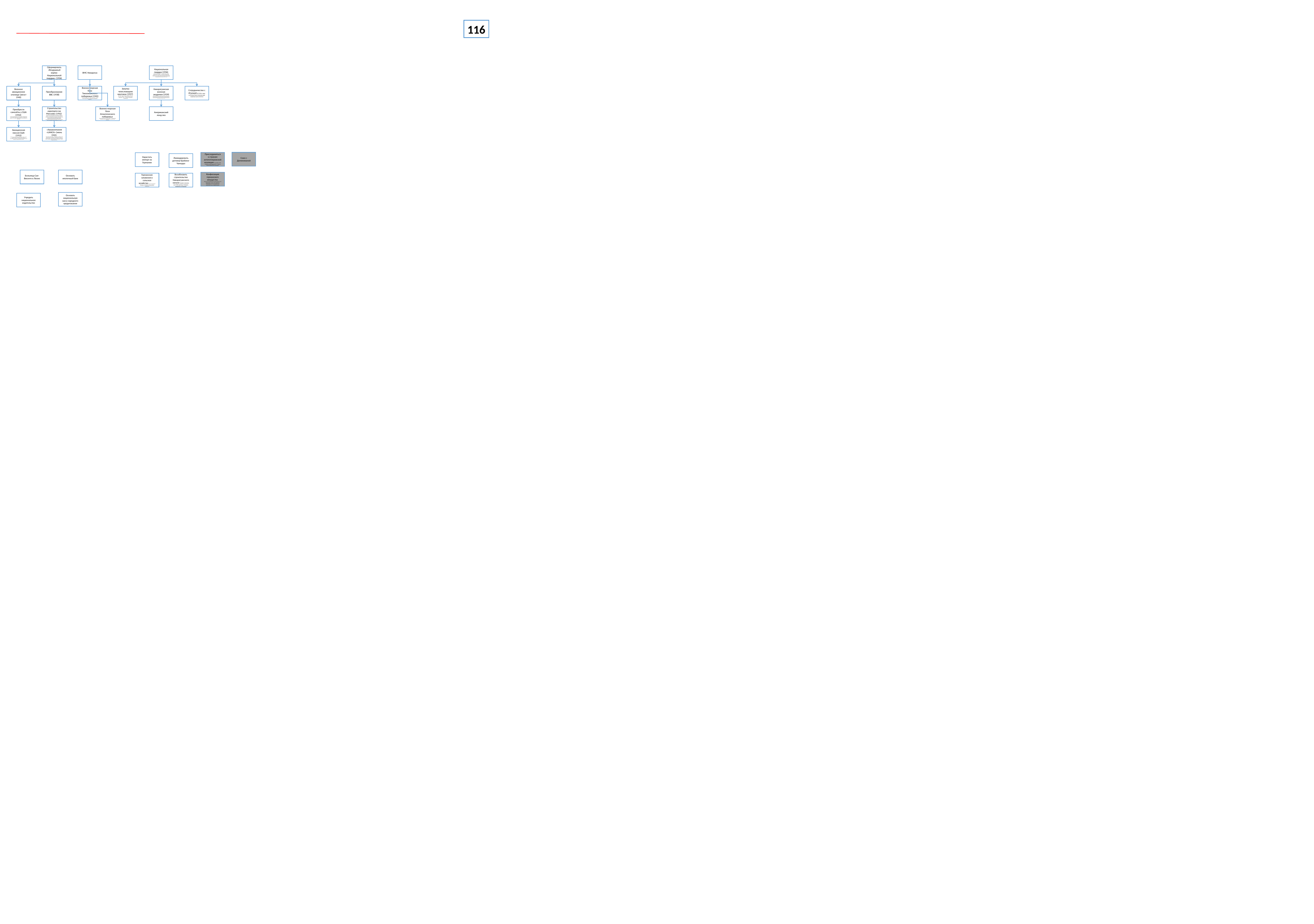

116
Сформировать «Воздушный корпус Национальной гвардии» (1936)
ВМС Никарагуа
Национальная гвардия (1936) (Национальная гвардия (исп. Guardia Nacional , иначе известная как la Guardia ) — ополчение и жандармерия , созданная в 1925 году во время оккупации Никарагуа США . Он стал известен нарушениями прав человека и коррупцией при режиме семьи Сомоса (1936–1979))
Военно-морская база Тихоокеанского побережья (1945) (В 1945 году США начали строительство военно-морской базы в порту Коринто на Тихоокеанском побережье Никарагуа.)
Закупка чехословацких винтовок (1937)
(В 1937 году в Чехословакии было куплено 1 тыс. 7,92-мм винтовок "vz.24"[7].)
Никарагуанская военная академия (1939) (Созданная 9 ноября 1939 года, Academia Militar de Nicaragua (AMN, Никарагуанская военная академия) была школой унтер-офицеров и кандидатов в офицеры и штабным колледжем Национальной гвардии. Созданный по образцу Академии Вест-Пойнт , AMN первоначально был укомплектован кадрами инструкторов армии США во главе с бригадным генералом Чарльзом Л. Маллинзом (1939–1942), который сам был выпускником Вест-Пойнта. Его сменили на посту директора AMN три других старших офицера армии США: бригадный генерал Фред Т. Круз (1942–1943), бригадный генерал Лерой Бартлетт-младший. (1943–1946) и бригадный генерал Джон Ф. Греко(1947), пока полковник пехоты GN Анастасио Сомоса Дебайле не был назначен его первым директором никарагуанского происхождения в 1948 году.)
Сотрудничество с Италией (В 1930-е годы из Италии было получено две танкетки Carro CV3/33.)
Военное авиационное училище (август 1940)
Преобразование ВВС (1938)
Американский ленд-лиз
Приобрести самолёты у США (1942)
(С 1942 года небольшое количество учебно-тренировочных и транспортных средств было приобретено в Соединенных Штатах, а к 1945 году в общей сложности насчитывалось 20 самолетов)
Строительство аэропорта Las Mercedes (1942)
22 января 1942 года правительство Никарагуа подписало контракт с авиакомпанией Pan American Airways (США) на строительство аэропорта под названием Las Mercedes. После окончания строительства помимо единственной никарагуанской авиакомпании LANICA аэропорт использовали иностранные авиакомпании, также он являлся местом базирования военно-воздушных сил страны.
Военно-морская база Атлантического побережья
(военно-морская база в Пуэрто-Кабесас — основное место базирования военно-морских сил на Атлантическом побережье)
Авиационная миссия США (1952)
(В 1952 году прибыла авиационная миссия США, которая увеличила количество доставленных учебных и транспортных самолетов, за которыми последовали боевые самолеты, такие как P-38, P-51 и P-47.
«Авиакомпания «LANICA» (июнь 1945)
Líneas Aéreas de Nicaragua , действующая как LANICA , была авиакомпанией из Никарагуа . Штаб-квартира находится в столице Манагуа , она выполняла регулярные пассажирские рейсы в пределах Южной и Центральной Америки, а также в Соединенные Штаты.
Союз с Доминиканой
Присоединиться к странам антигитлеровской коалиции (8 декабря 1941 Никарагуа присоединилась к странам Антигитлеровской коалиции)
Нарастить импорт из Германии
Ликвидировать договор Брайана-Чаморро
Больница Сан-Висенте в Леоне
Основать ипотечный банк
Конфискация германского имущества
(после чего германская собственность на территории страны (46 кофейных плантаций и 51 скотоводческое хозяйство) была конфискована)
Германские вложения в сельское хозяйство (после чего германская собственность на территории страны (46 кофейных плантаций и 51 скотоводческое хозяйство) была конфискована)
Возобновить строительство Никарагуанского канала (нужен союзник, или США должны потерять влияние на Панаму)
Основать национальную кассу народного кредитования
Учредить национальное издательство